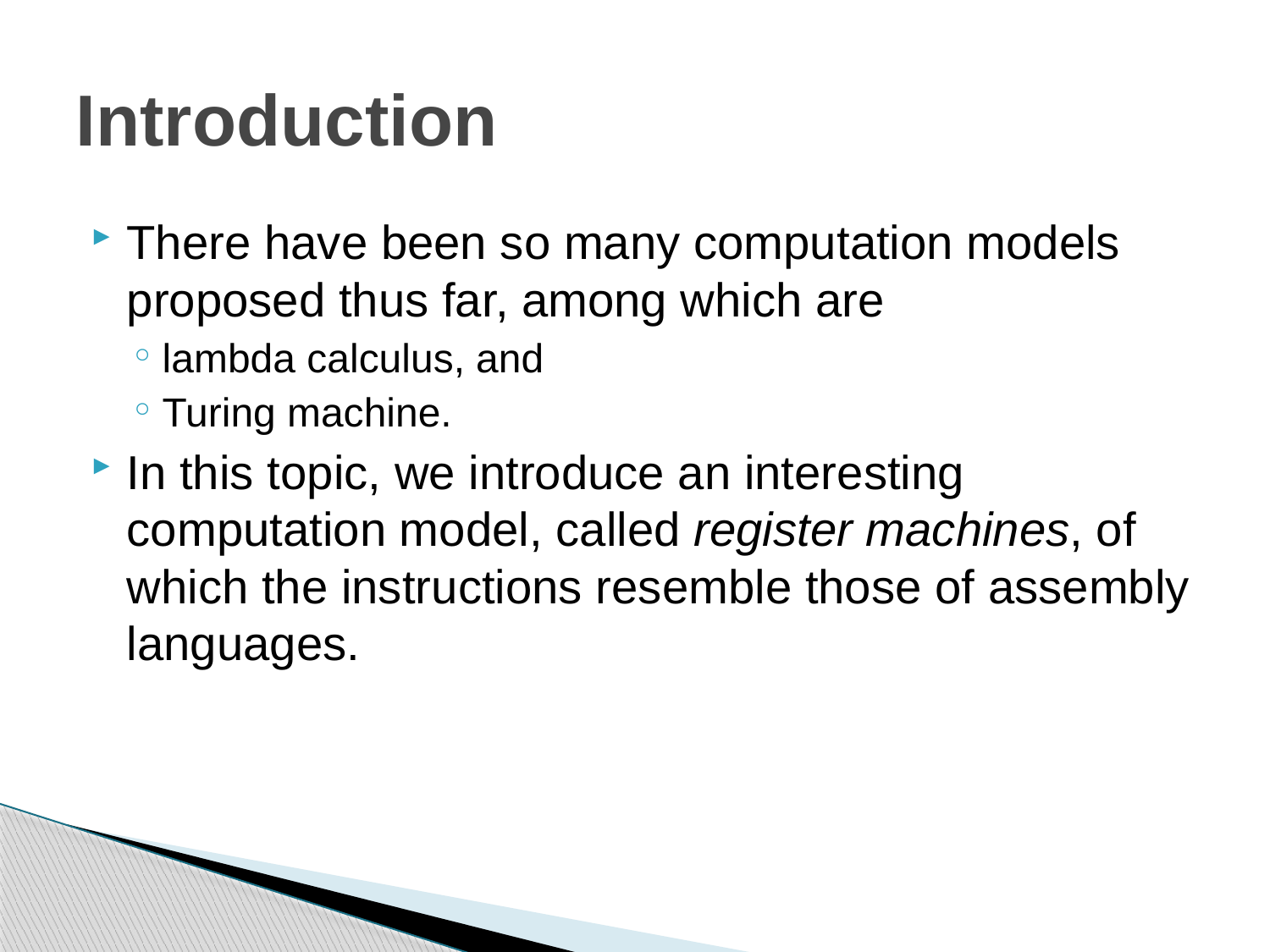

# Introduction
There have been so many computation models proposed thus far, among which are
lambda calculus, and
Turing machine.
In this topic, we introduce an interesting computation model, called register machines, of which the instructions resemble those of assembly languages.